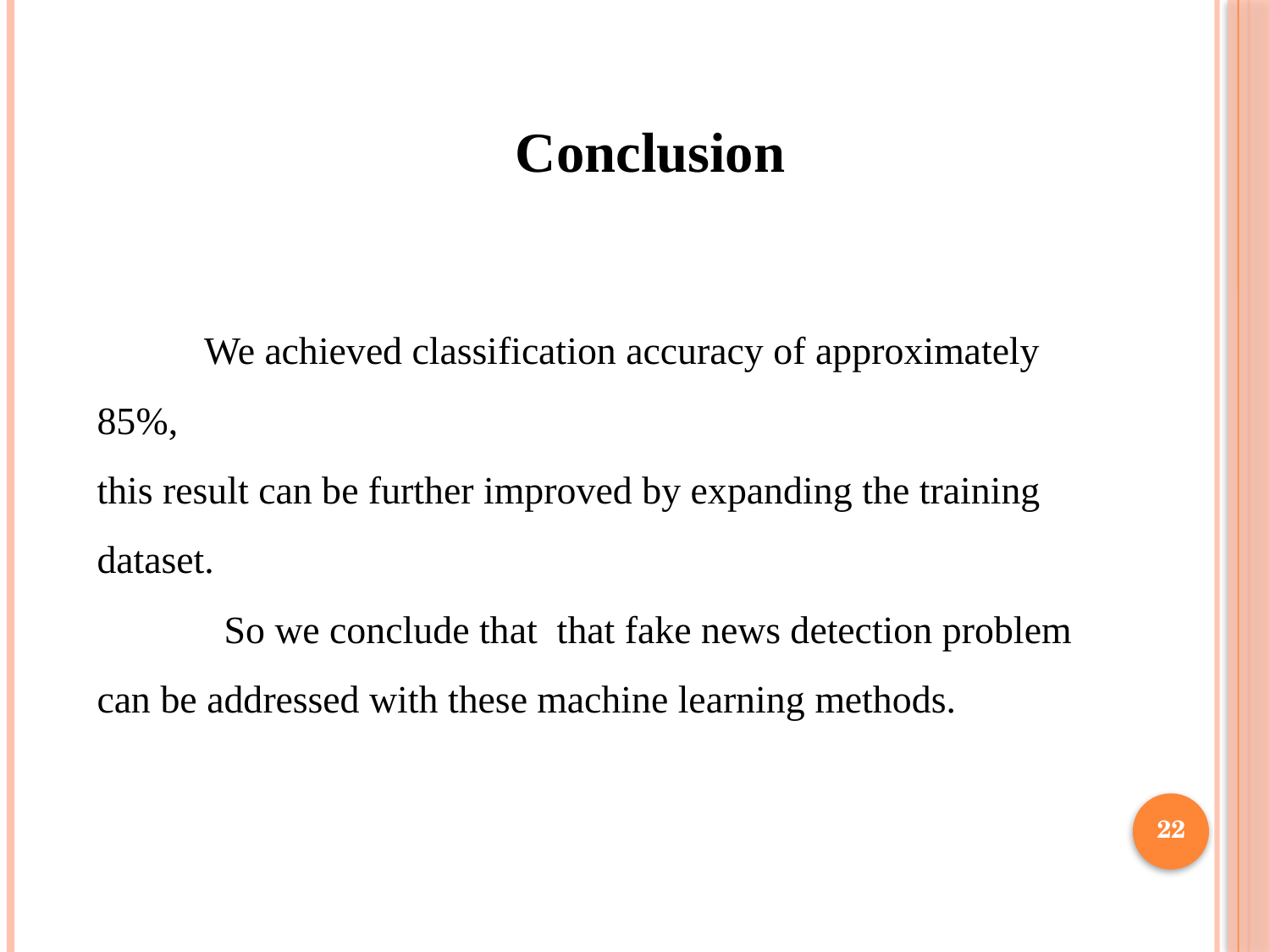

Conclusion
           We achieved classification accuracy of approximately 85%,
this result can be further improved by expanding the training dataset.
	So we conclude that  that fake news detection problem can be addressed with these machine learning methods.

22